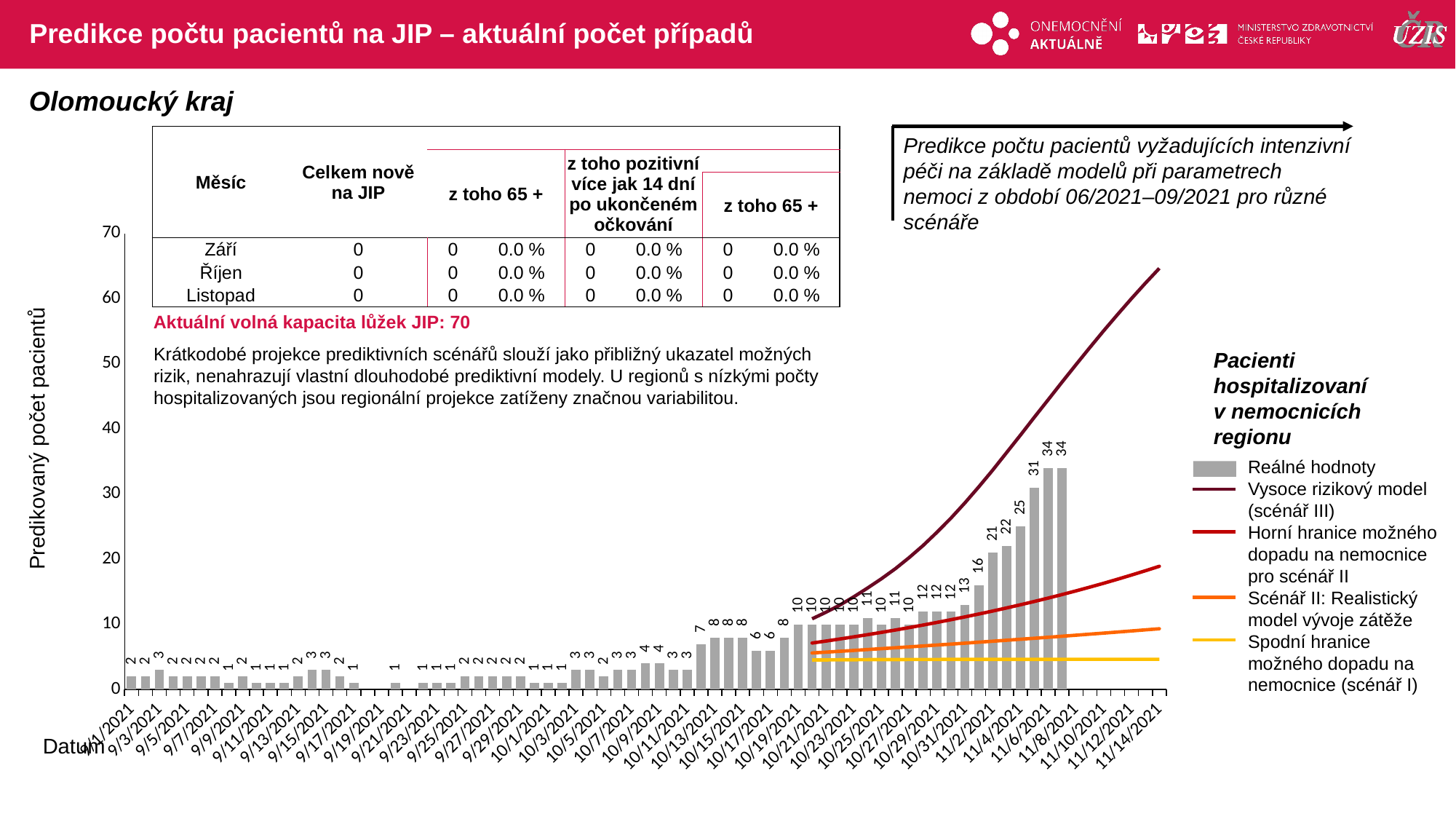

# Predikce počtu pacientů na JIP – aktuální počet případů
Olomoucký kraj
| Měsíc | Celkem nově na JIP |  |  |  |  |  |  |
| --- | --- | --- | --- | --- | --- | --- | --- |
|  |  | z toho 65 + |  | z toho pozitivní více jak 14 dní po ukončeném očkování |  |  |  |
|  |  |  |  |  |  | z toho 65 + |  |
| Září | 0 | 0 | 0.0 % | 0 | 0.0 % | 0 | 0.0 % |
| Říjen | 0 | 0 | 0.0 % | 0 | 0.0 % | 0 | 0.0 % |
| Listopad | 0 | 0 | 0.0 % | 0 | 0.0 % | 0 | 0.0 % |
| Aktuální volná kapacita lůžek JIP: 70 |  |  |  |  |  |  |  |
Predikce počtu pacientů vyžadujících intenzivní péči na základě modelů při parametrech nemoci z období 06/2021–09/2021 pro různé scénáře

### Chart

| Category |  |  |  |  |  |  |
|---|---|---|---|---|---|---|
| 44440 | 2.0 | None | None | None | None | None |
| 44441 | 2.0 | None | None | None | None | None |
| 44442 | 3.0 | None | None | None | None | None |
| 44443 | 2.0 | None | None | None | None | None |
| 44444 | 2.0 | None | None | None | None | None |
| 44445 | 2.0 | None | None | None | None | None |
| 44446 | 2.0 | None | None | None | None | None |
| 44447 | 1.0 | None | None | None | None | None |
| 44448 | 2.0 | None | None | None | None | None |
| 44449 | 1.0 | None | None | None | None | None |
| 44450 | 1.0 | None | None | None | None | None |
| 44451 | 1.0 | None | None | None | None | None |
| 44452 | 2.0 | None | None | None | None | None |
| 44453 | 3.0 | None | None | None | None | None |
| 44454 | 3.0 | None | None | None | None | None |
| 44455 | 2.0 | None | None | None | None | None |
| 44456 | 1.0 | None | None | None | None | None |
| 44457 | 0.0 | None | None | None | None | None |
| 44458 | 0.0 | None | None | None | None | None |
| 44459 | 1.0 | None | None | None | None | None |
| 44460 | 0.0 | None | None | None | None | None |
| 44461 | 1.0 | None | None | None | None | None |
| 44462 | 1.0 | None | None | None | None | None |
| 44463 | 1.0 | None | None | None | None | None |
| 44464 | 2.0 | None | None | None | None | None |
| 44465 | 2.0 | None | None | None | None | None |
| 44466 | 2.0 | None | None | None | None | None |
| 44467 | 2.0 | None | None | None | None | None |
| 44468 | 2.0 | None | None | None | None | None |
| 44469 | 1.0 | None | None | None | None | None |
| 44470 | 1.0 | None | None | None | None | None |
| 44471 | 1.0 | None | None | None | None | None |
| 44472 | 3.0 | None | None | None | None | None |
| 44473 | 3.0 | None | None | None | None | None |
| 44474 | 2.0 | None | None | None | None | None |
| 44475 | 3.0 | None | None | None | None | None |
| 44476 | 3.0 | None | None | None | None | None |
| 44477 | 4.0 | None | None | None | None | None |
| 44478 | 4.0 | None | None | None | None | None |
| 44479 | 3.0 | None | None | None | None | None |
| 44480 | 3.0 | None | None | None | None | None |
| 44481 | 7.0 | None | None | None | None | None |
| 44482 | 8.0 | None | None | None | None | None |
| 44483 | 8.0 | None | None | None | None | None |
| 44484 | 8.0 | None | None | None | None | None |
| 44485 | 6.0 | None | None | None | None | None |
| 44486 | 6.0 | None | None | None | None | None |
| 44487 | 8.0 | None | None | None | None | None |
| 44488 | 10.0 | None | None | None | None | None |
| 44489 | 10.0 | 4.5391106271477835 | 5.613490669176394 | 7.1387237650335695 | 10.854983230555993 | None |
| 44490 | 10.0 | 4.555322272722885 | 5.743943846634564 | 7.444428948634862 | 11.870619551693244 | None |
| 44491 | 10.0 | 4.5690713737394395 | 5.875447168573016 | 7.760938208023848 | 12.961886486370174 | None |
| 44492 | 10.0 | 4.580750025483046 | 6.008154408503682 | 8.088553371707192 | 14.233247907197551 | None |
| 44493 | 11.0 | 4.590712955370947 | 6.142185463847035 | 8.427582664099935 | 15.591986269608153 | None |
| 44494 | 10.0 | 4.599235742864398 | 6.277635678553502 | 8.778339057955781 | 17.016002312234676 | None |
| 44495 | 11.0 | 4.60652757439274 | 6.414568636764825 | 9.141136917544538 | 18.551196457209638 | None |
| 44496 | 10.0 | 4.612764195055955 | 6.553031280002757 | 9.516291720701084 | 20.273122897752586 | None |
| 44497 | 12.0 | 4.618077781906775 | 6.693062344229185 | 9.904120238090615 | 22.121414778372753 | None |
| 44498 | 12.0 | 4.622604946014694 | 6.834679595567447 | 10.305050621055212 | 24.15667199002756 | None |
| 44499 | 12.0 | 4.626462079705258 | 6.977901001384766 | 10.719525485013417 | 26.309247273212 | None |
| 44500 | 13.0 | 4.629748348979404 | 7.122744732571824 | 11.148002398094711 | 28.646808687093124 | None |
| 44501 | 16.0 | 4.632548243048055 | 7.269229165848149 | 11.590954386281357 | 31.106689849665536 | None |
| 44502 | 21.0 | 4.634933746529873 | 7.417372886093622 | 12.048870455615239 | 33.668529411385464 | None |
| 44503 | 22.0 | 4.636966190158894 | 7.567194688706393 | 12.522256132046241 | 36.35317109144755 | None |
| 44504 | 25.0 | 4.638697827583294 | 7.718713581987499 | 13.01163401951811 | 39.03936782357388 | None |
| 44505 | 31.0 | 4.6401731787944005 | 7.871948789552506 | 13.51754437690793 | 41.78422425418536 | None |
| 44506 | 34.0 | 4.641430174725214 | 8.026919752770455 | 14.040545714456119 | 44.47951163717931 | None |
| 44507 | 34.0 | 4.642501132445778 | 8.183646133230447 | 14.581215410345408 | 47.18847959323483 | None |
| 44508 | None | 4.643413586027467 | 8.342147815236155 | 15.140150348109465 | 49.85062461722619 | None |
| 44509 | None | 4.644190994437483 | 8.502444908328613 | 15.71796757557487 | 52.49103115657443 | None |
| 44510 | None | 4.64485334466339 | 8.66455774983755 | 16.315304986063854 | 55.06883924767413 | None |
| 44511 | None | 4.645417665573878 | 8.828506907461664 | 16.9328220226099 | 57.56162653337984 | None |
| 44512 | None | 4.645898465726964 | 8.994313181878082 | 17.57120040596354 | 60.00445266095198 | None |
| 44513 | None | 4.64630810638162 | 9.16199760938141 | 18.23114488719215 | 62.36480783249156 | None |
| 44514 | None | 4.64665711930283 | 9.331581464552665 | 18.913384025704506 | 64.63508887303973 | None |
Krátkodobé projekce prediktivních scénářů slouží jako přibližný ukazatel možných rizik, nenahrazují vlastní dlouhodobé prediktivní modely. U regionů s nízkými počty hospitalizovaných jsou regionální projekce zatíženy značnou variabilitou.
Pacienti hospitalizovaní v nemocnicích regionu
Predikovaný počet pacientů
Reálné hodnoty
Vysoce rizikový model (scénář III)
Horní hranice možného dopadu na nemocnice pro scénář II
Scénář II: Realistický model vývoje zátěže
Spodní hranice možného dopadu na nemocnice (scénář I)

Datum